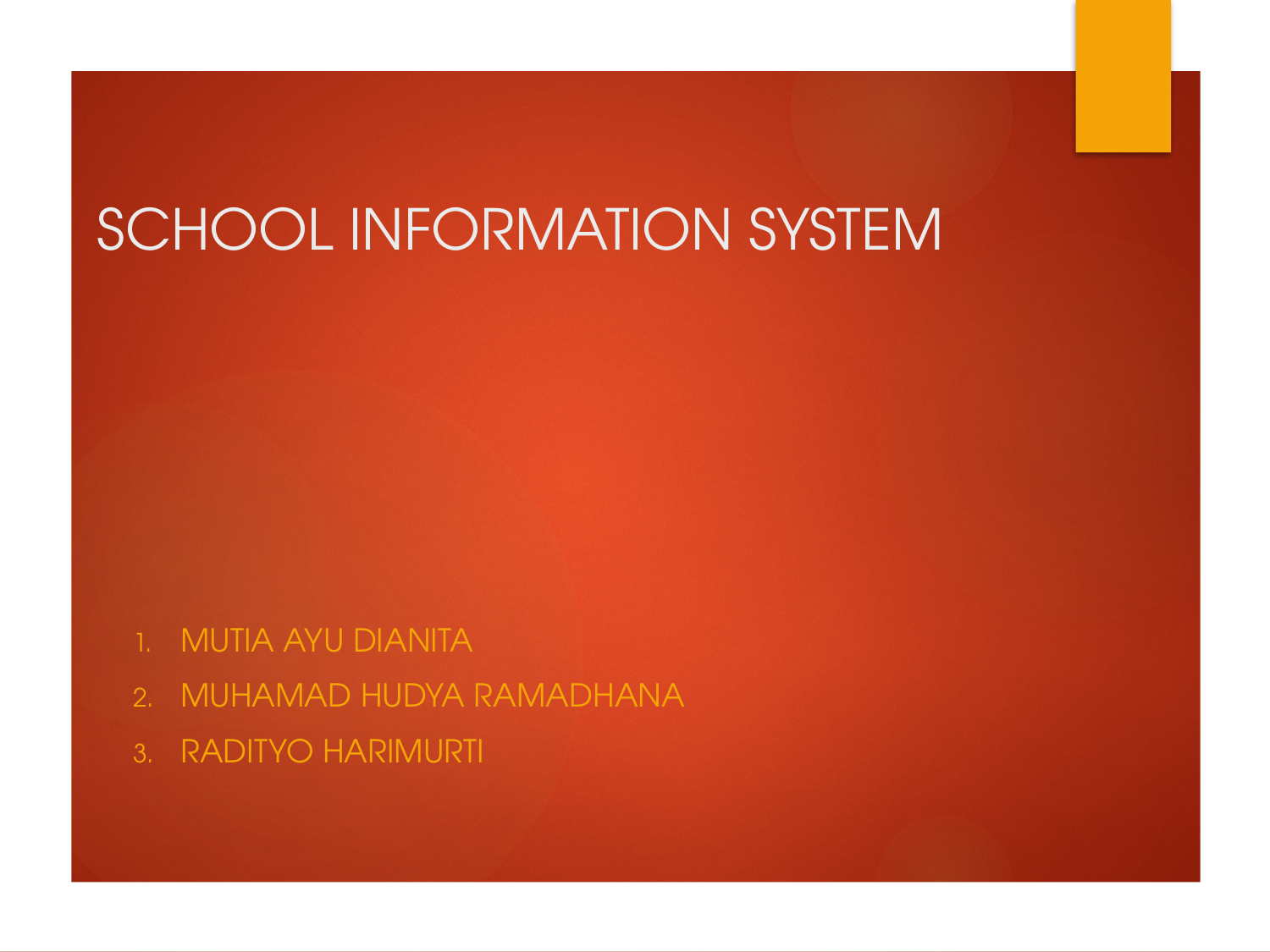

# SCHOOL INFORMATION SYSTEM
Mutia Ayu Dianita
MuhamAD hudya Ramadhana
Radityo harimurti